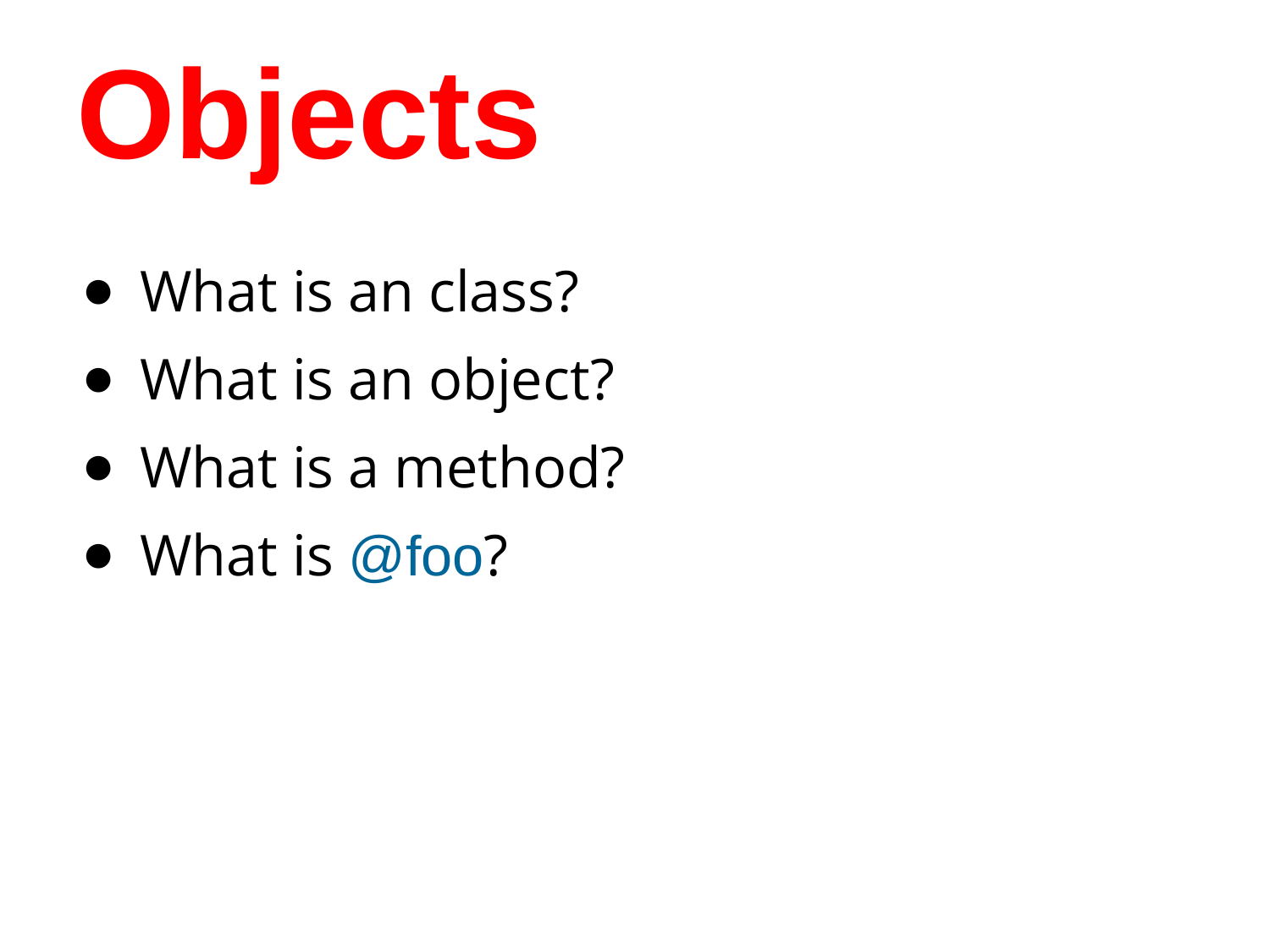

# Objects
What is an class?
What is an object?
What is a method?
What is @foo?